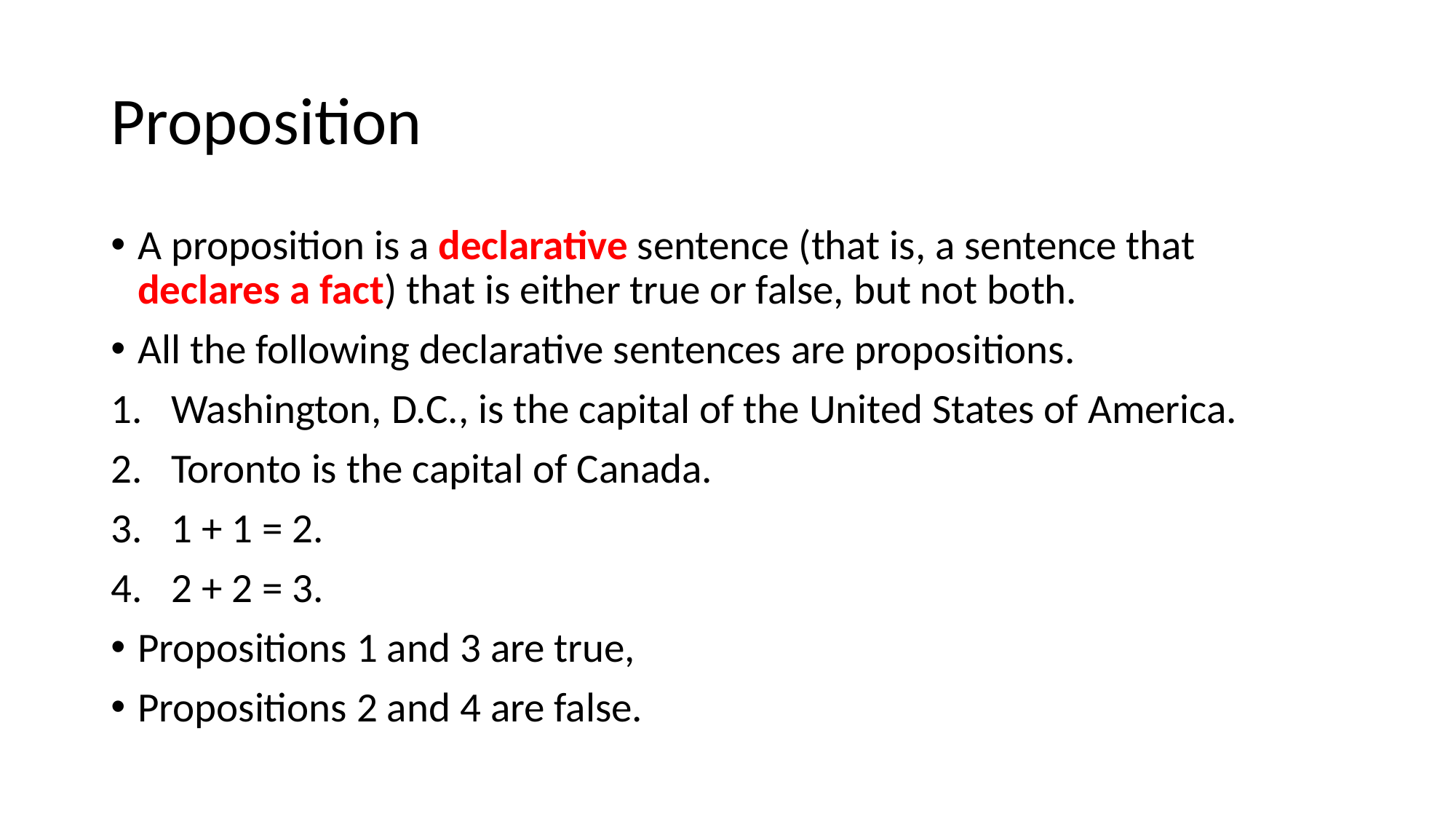

# Proposition
A proposition is a declarative sentence (that is, a sentence that declares a fact) that is either true or false, but not both.
All the following declarative sentences are propositions.
Washington, D.C., is the capital of the United States of America.
Toronto is the capital of Canada.
1 + 1 = 2.
2 + 2 = 3.
Propositions 1 and 3 are true,
Propositions 2 and 4 are false.